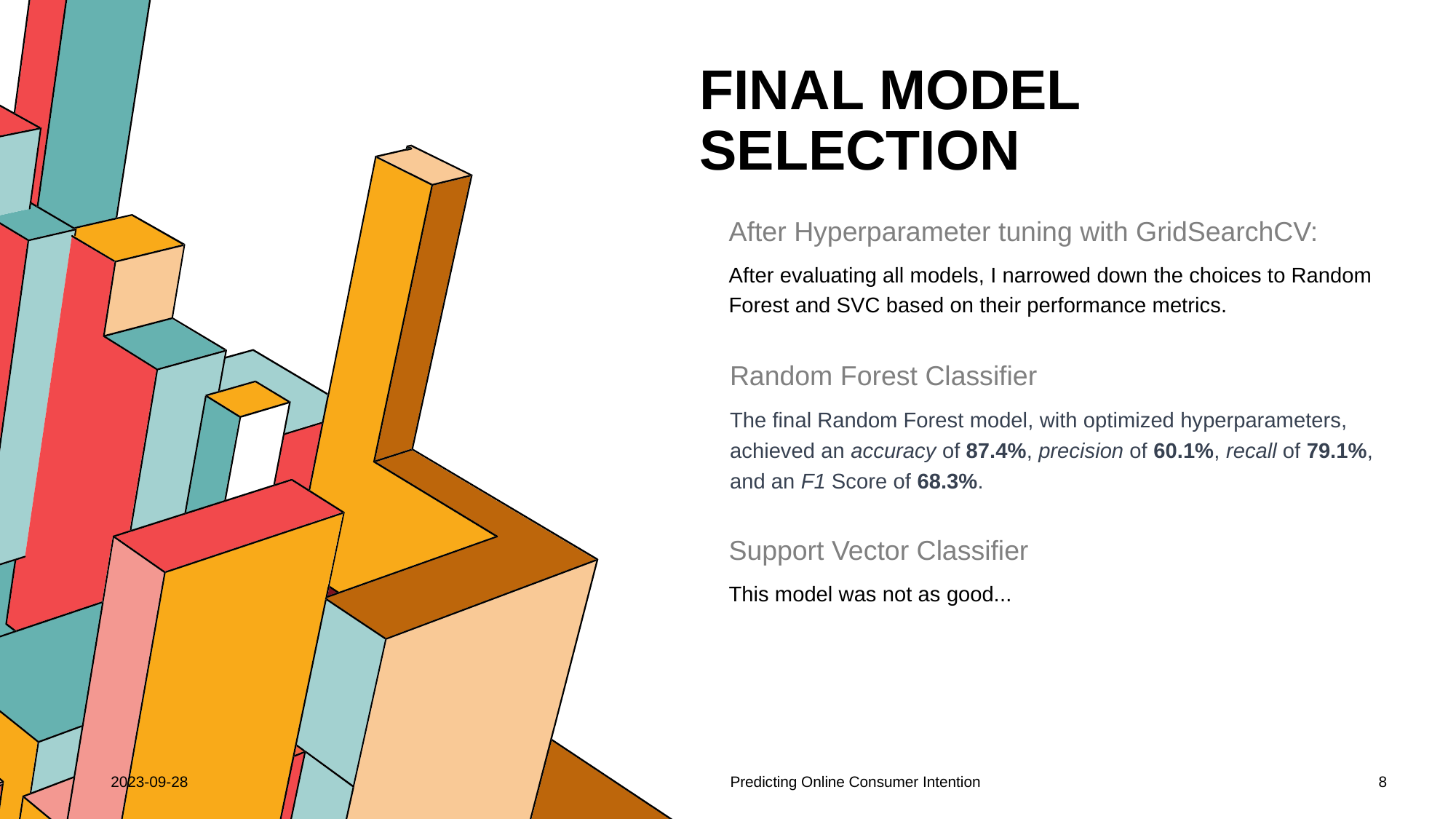

# Final Model Selection
After Hyperparameter tuning with GridSearchCV:
After evaluating all models, I narrowed down the choices to Random Forest and SVC based on their performance metrics.
Random Forest Classifier
The final Random Forest model, with optimized hyperparameters, achieved an accuracy of 87.4%, precision of 60.1%, recall of 79.1%, and an F1 Score of 68.3%.
Support Vector Classifier
This model was not as good...
2023-09-28
Predicting Online Consumer Intention
8